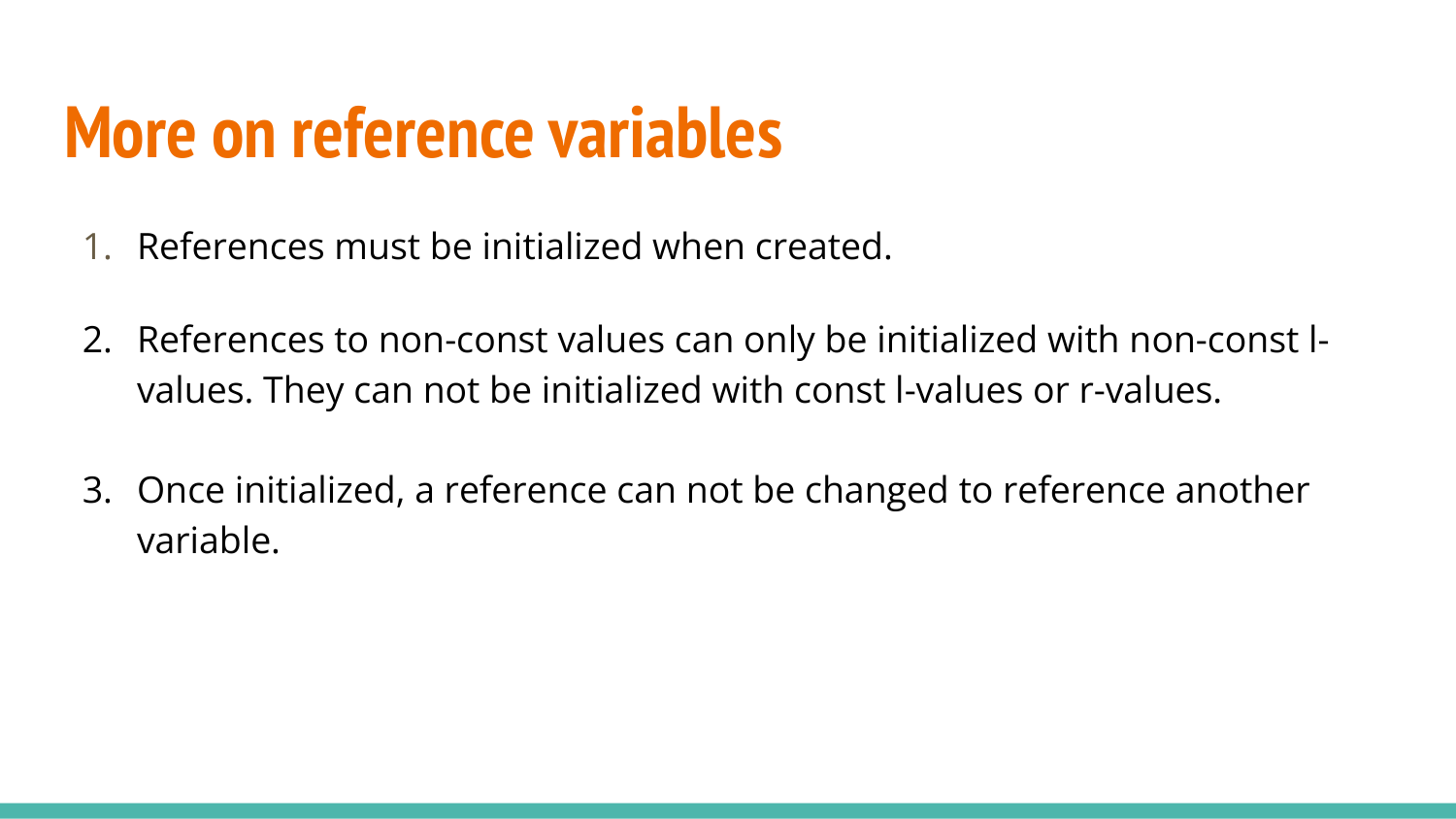

# More on reference variables
References must be initialized when created.
References to non-const values can only be initialized with non-const l-values. They can not be initialized with const l-values or r-values.
Once initialized, a reference can not be changed to reference another variable.